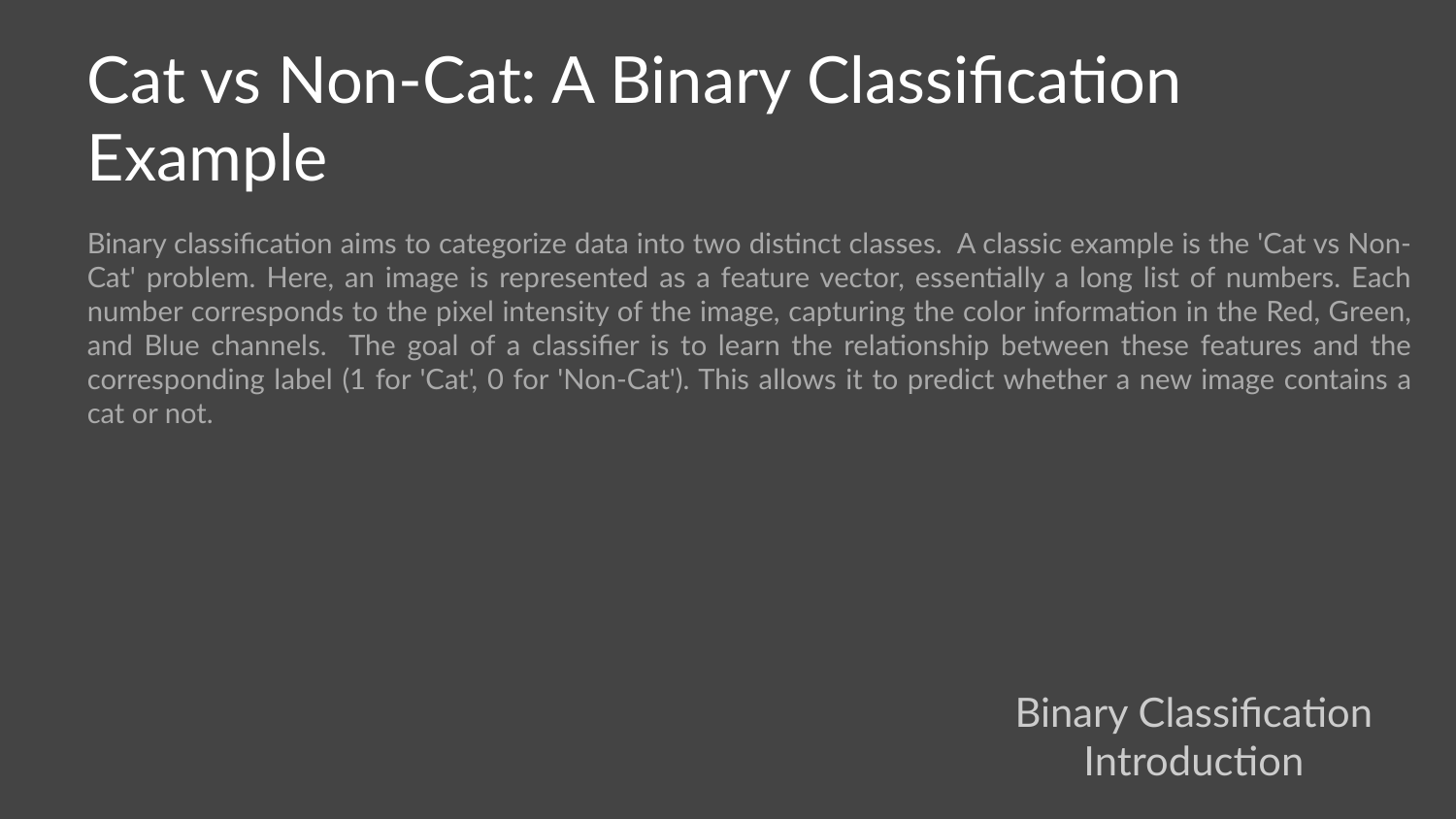

Cat vs Non-Cat: A Binary Classification Example
Binary classification aims to categorize data into two distinct classes.  A classic example is the 'Cat vs Non-Cat' problem. Here, an image is represented as a feature vector, essentially a long list of numbers. Each number corresponds to the pixel intensity of the image, capturing the color information in the Red, Green, and Blue channels.  The goal of a classifier is to learn the relationship between these features and the corresponding label (1 for 'Cat', 0 for 'Non-Cat'). This allows it to predict whether a new image contains a cat or not.
Binary Classification Introduction